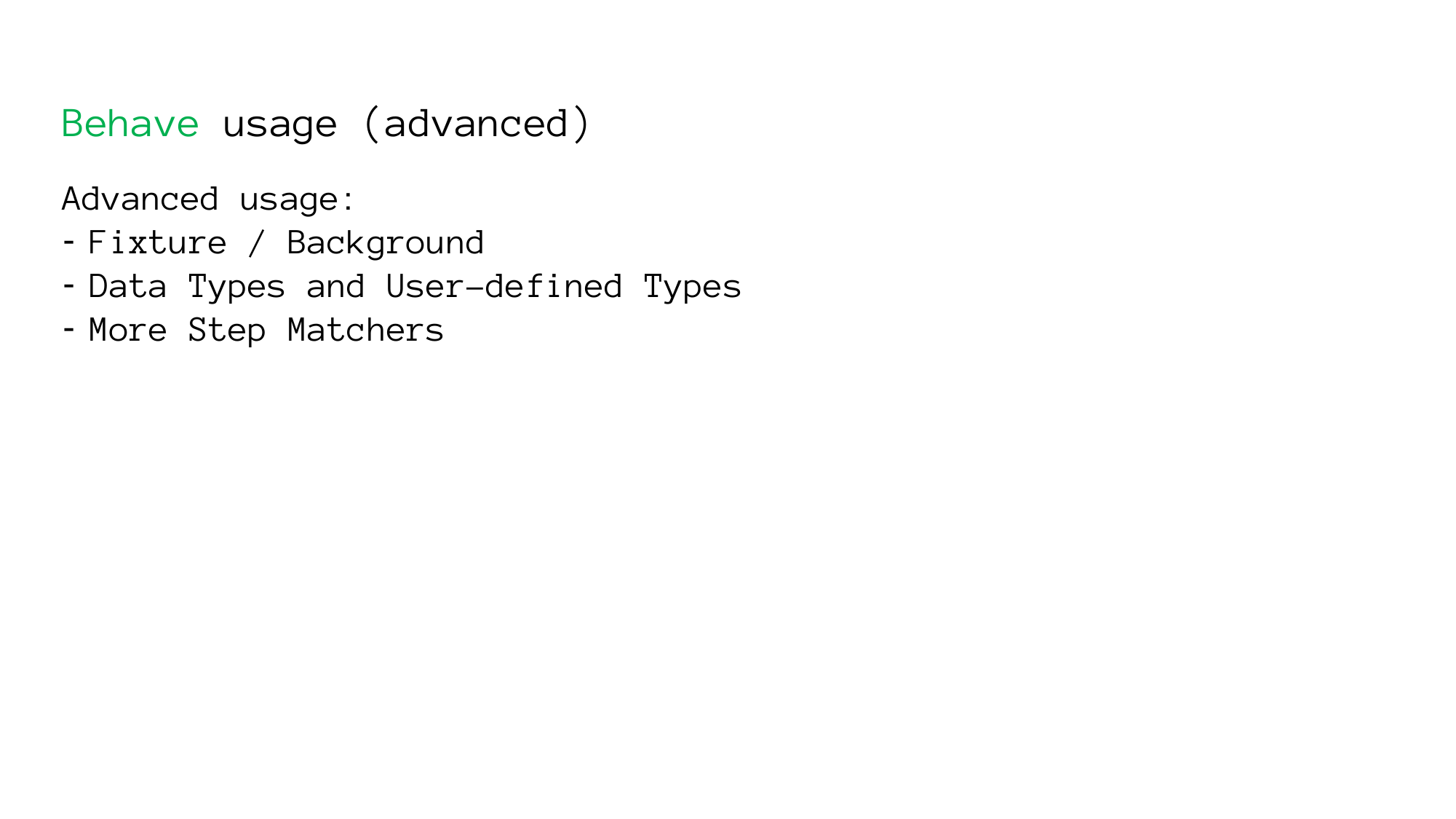

# Behave usage (advanced)
Advanced usage:
Fixture / Background
Data Types and User-defined Types
More Step Matchers